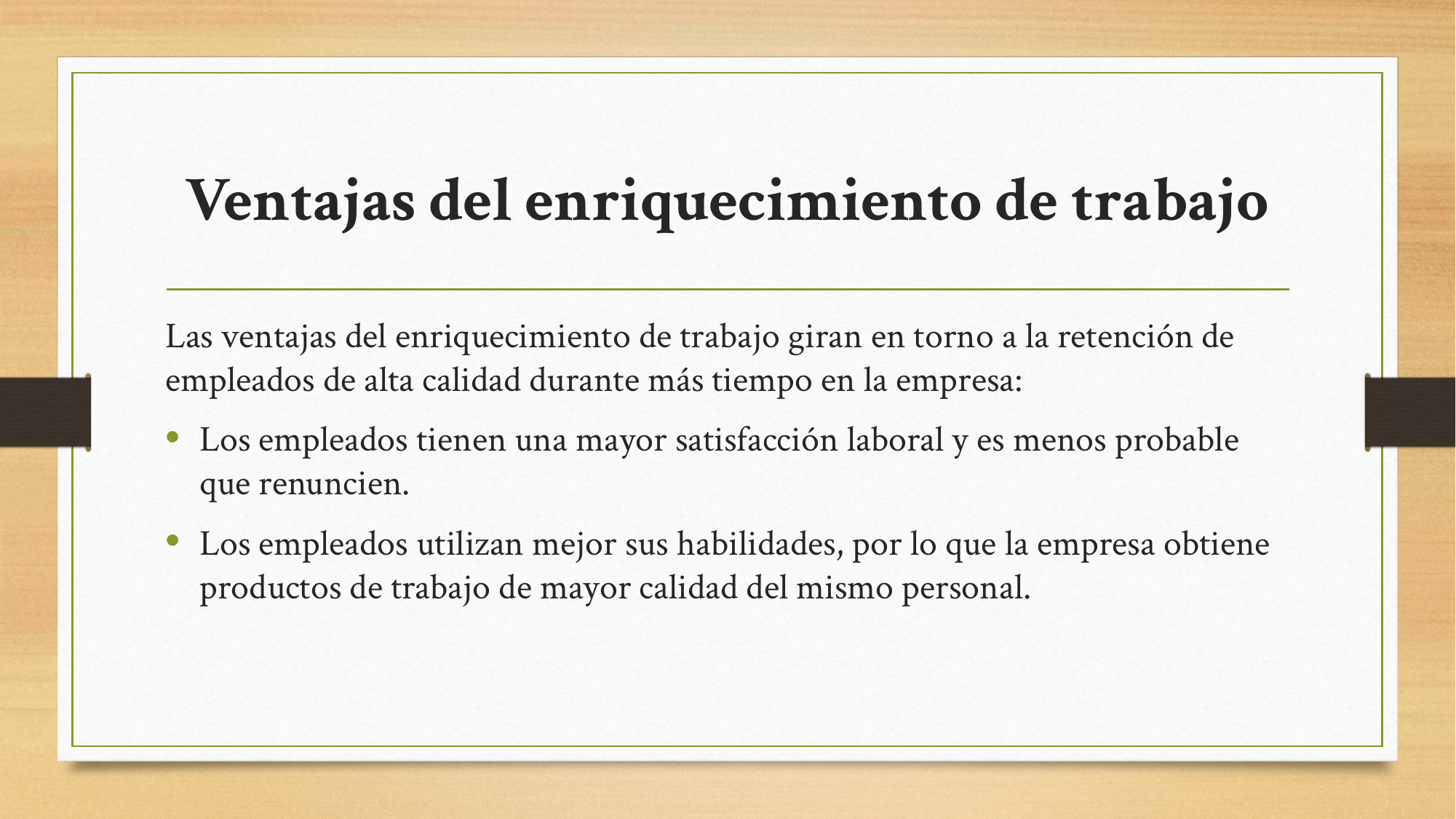

# Ventajas del enriquecimiento de trabajo
Las ventajas del enriquecimiento de trabajo giran en torno a la retención de empleados de alta calidad durante más tiempo en la empresa:
Los empleados tienen una mayor satisfacción laboral y es menos probable que renuncien.
Los empleados utilizan mejor sus habilidades, por lo que la empresa obtiene productos de trabajo de mayor calidad del mismo personal.